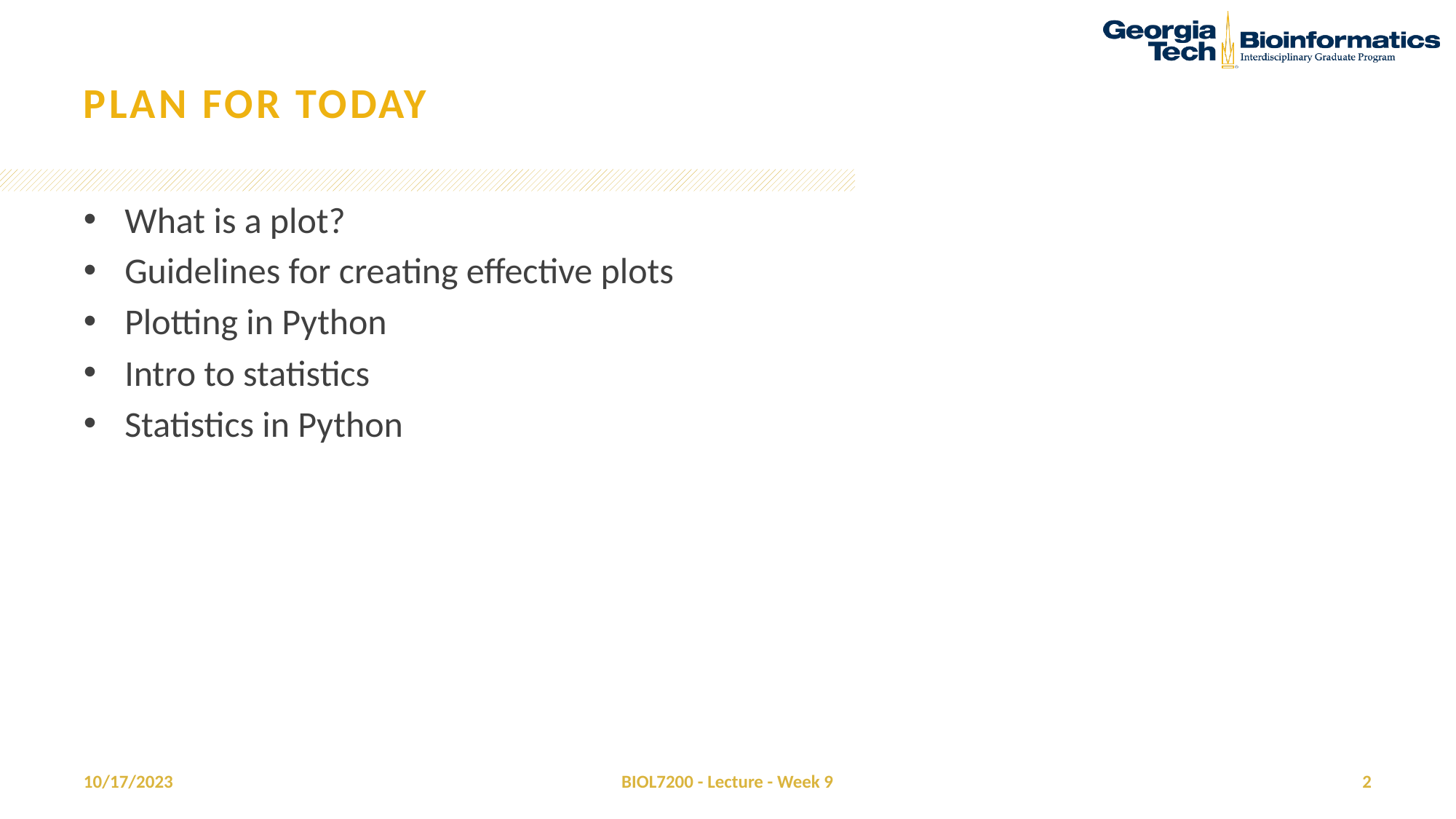

# Plan for today
What is a plot?
Guidelines for creating effective plots
Plotting in Python
Intro to statistics
Statistics in Python

10/17/2023
BIOL7200 - Lecture - Week 9
2